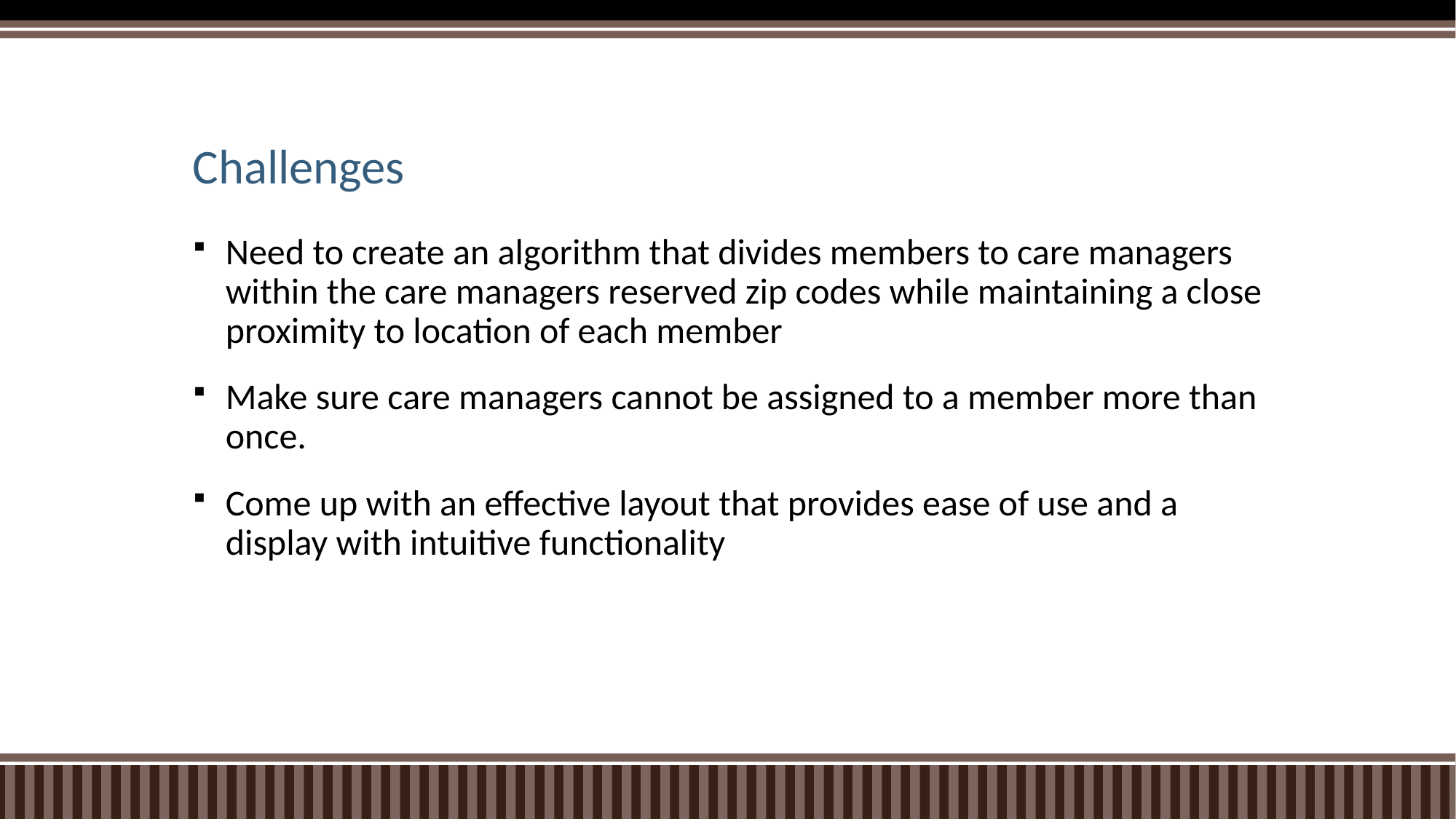

# Challenges
Need to create an algorithm that divides members to care managers within the care managers reserved zip codes while maintaining a close proximity to location of each member
Make sure care managers cannot be assigned to a member more than once.
Come up with an effective layout that provides ease of use and a display with intuitive functionality